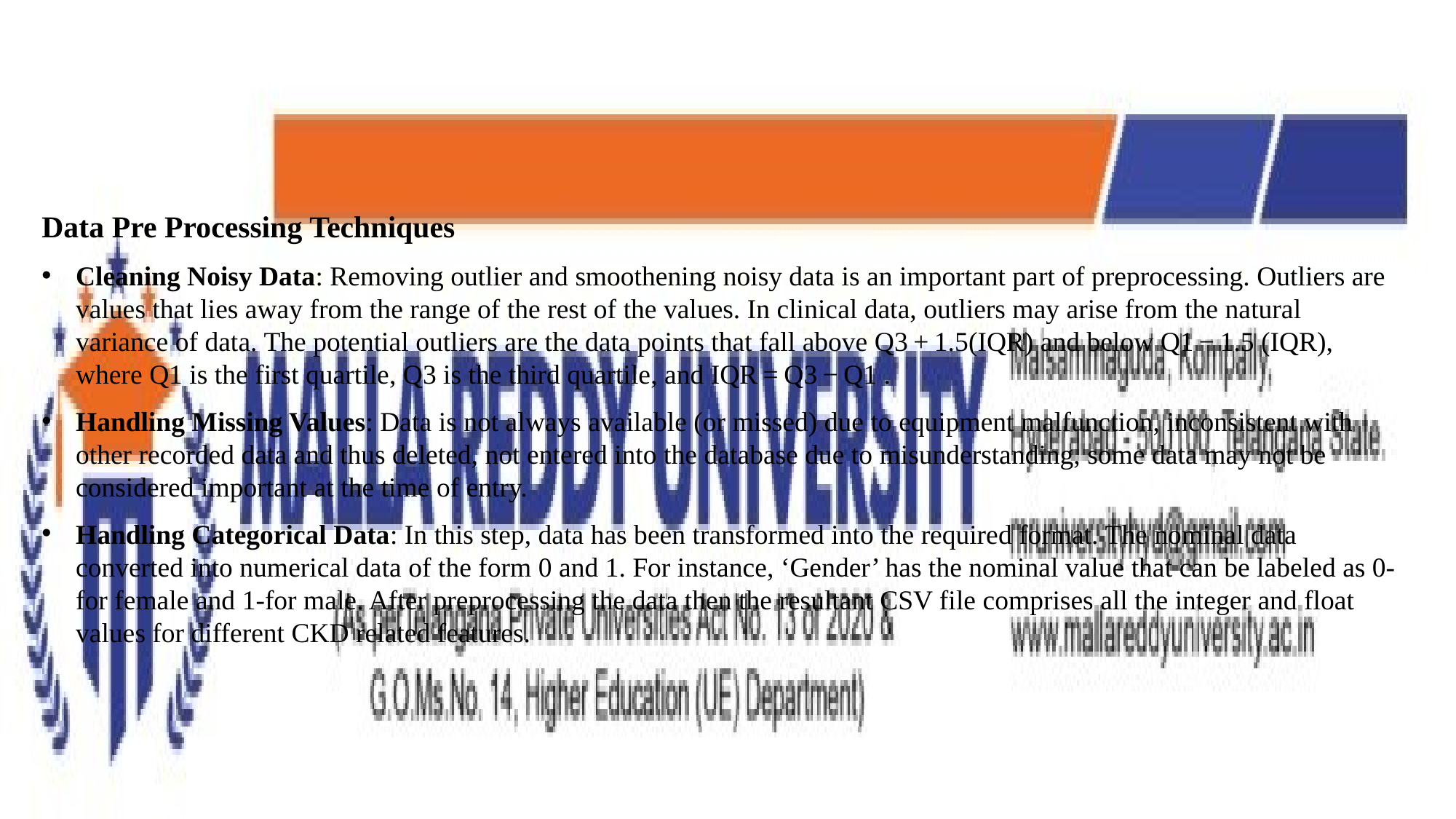

#
Data Pre Processing Techniques

Cleaning Noisy Data: Removing outlier and smoothening noisy data is an important part of preprocessing. Outliers are values that lies away from the range of the rest of the values. In clinical data, outliers may arise from the natural variance of data. The potential outliers are the data points that fall above Q3 + 1.5(IQR) and below Q1 − 1.5 (IQR), where Q1 is the first quartile, Q3 is the third quartile, and IQR = Q3 − Q1 .

Handling Missing Values: Data is not always available (or missed) due to equipment malfunction, inconsistent with other recorded data and thus deleted, not entered into the database due to misunderstanding, some data may not be considered important at the time of entry.

Handling Categorical Data: In this step, data has been transformed into the required format. The nominal data converted into numerical data of the form 0 and 1. For instance, ‘Gender’ has the nominal value that can be labeled as 0-for female and 1-for male. After preprocessing the data then the resultant CSV file comprises all the integer and float values for different CKD related features.